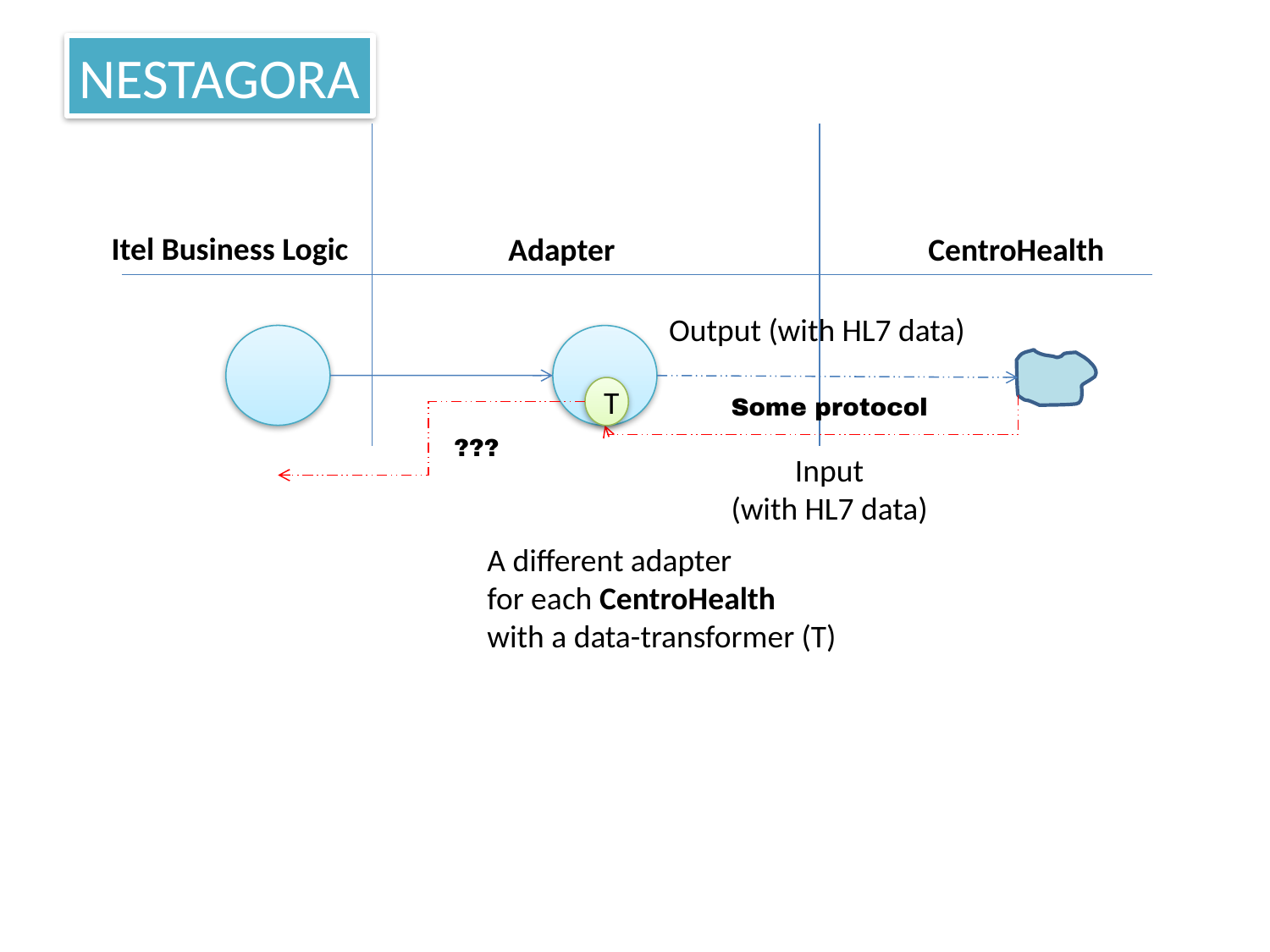

NESTAGORA
Itel Business Logic
Adapter
CentroHealth
Output (with HL7 data)

T
Some protocol
???
Input
(with HL7 data)
A different adapter
for each CentroHealth
with a data-transformer (T)